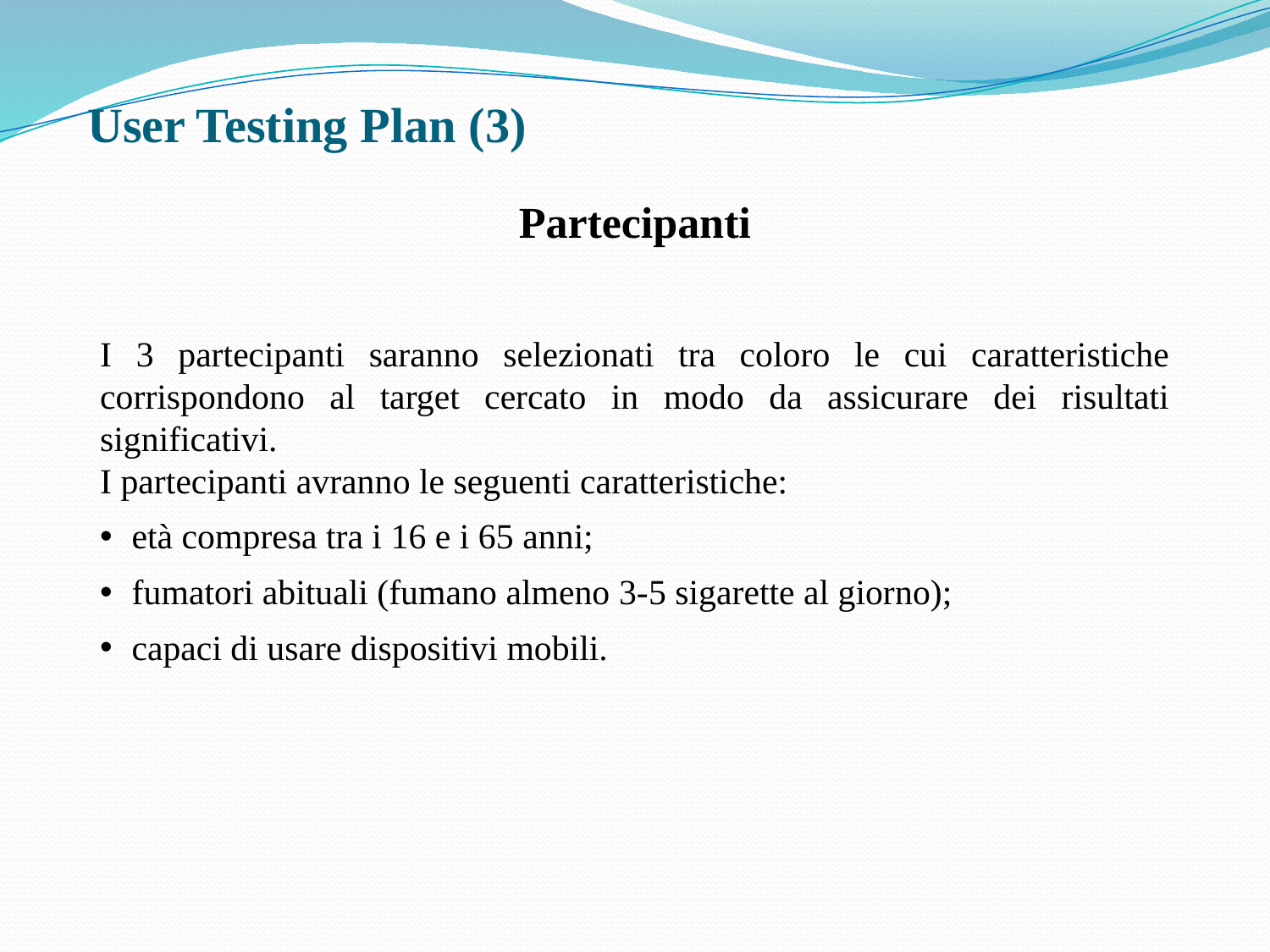

# User Testing Plan (3)
Partecipanti

I 3 partecipanti saranno selezionati tra coloro le cui caratteristiche corrispondono al target cercato in modo da assicurare dei risultati significativi.
I partecipanti avranno le seguenti caratteristiche:
età compresa tra i 16 e i 65 anni;
fumatori abituali (fumano almeno 3-5 sigarette al giorno);
capaci di usare dispositivi mobili.